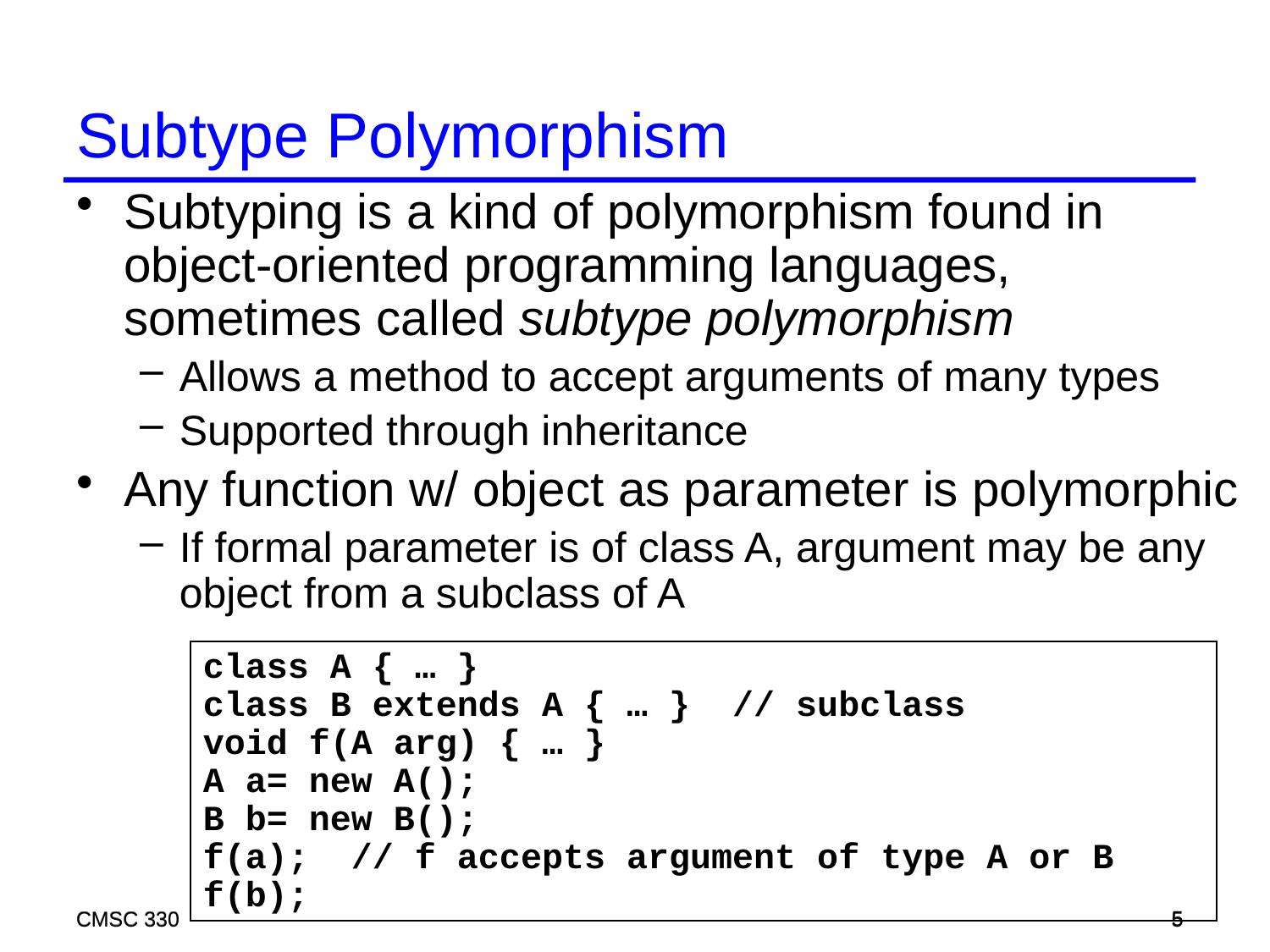

Subtype Polymorphism
Subtyping is a kind of polymorphism found in object-oriented programming languages, sometimes called subtype polymorphism
Allows a method to accept arguments of many types
Supported through inheritance
Any function w/ object as parameter is polymorphic
If formal parameter is of class A, argument may be any object from a subclass of A
class A { … }
class B extends A { … }  // subclass
void f(A arg) { … }
A a= new A();
B b= new B();
f(a);  // f accepts argument of type A or B
f(b);
CMSC 330
CMSC 330
5
5